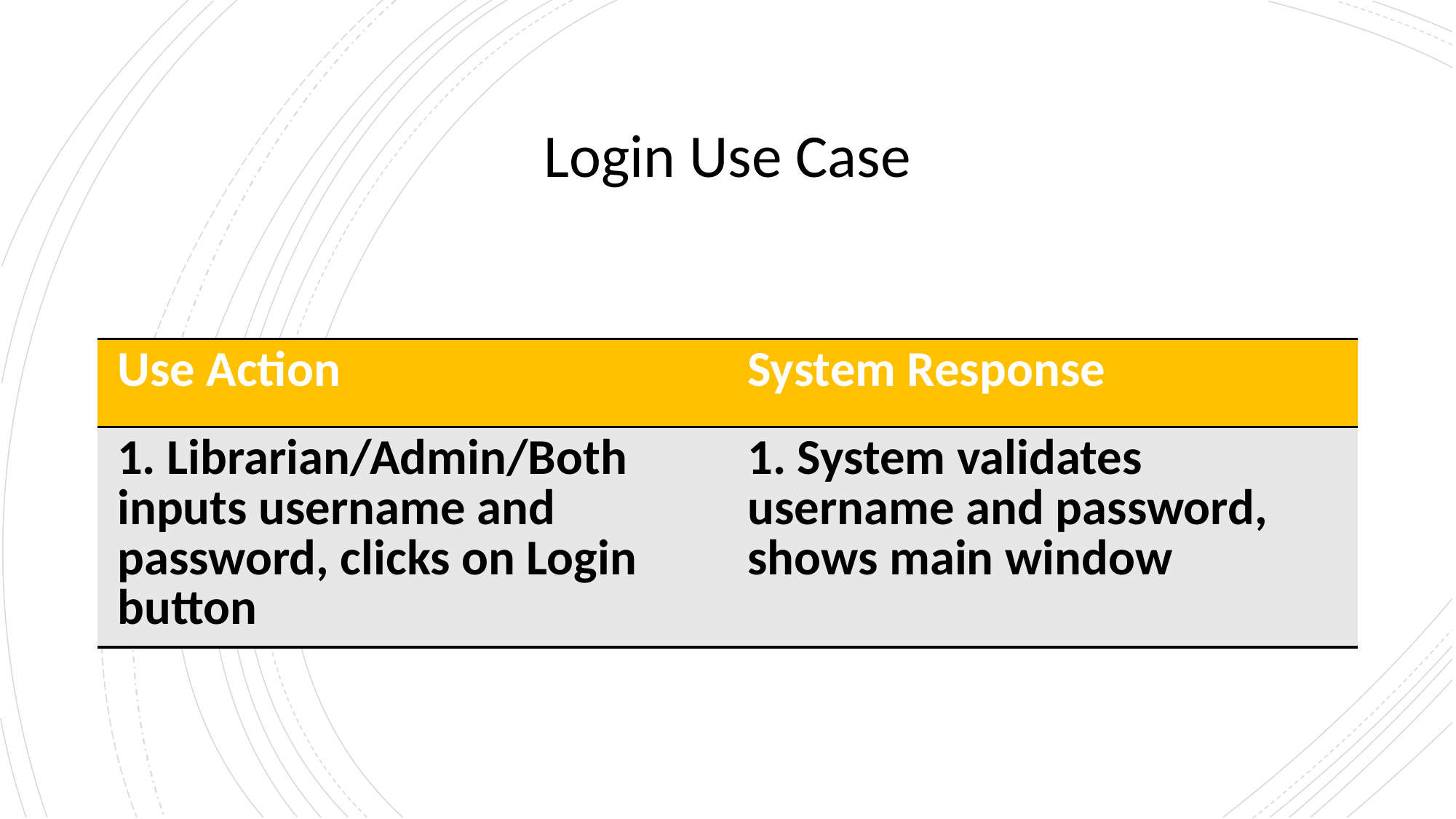

# Login Use Case
| Use Action | System Response |
| --- | --- |
| 1. Librarian/Admin/Both inputs username and password, clicks on Login button | 1. System validates username and password, shows main window |